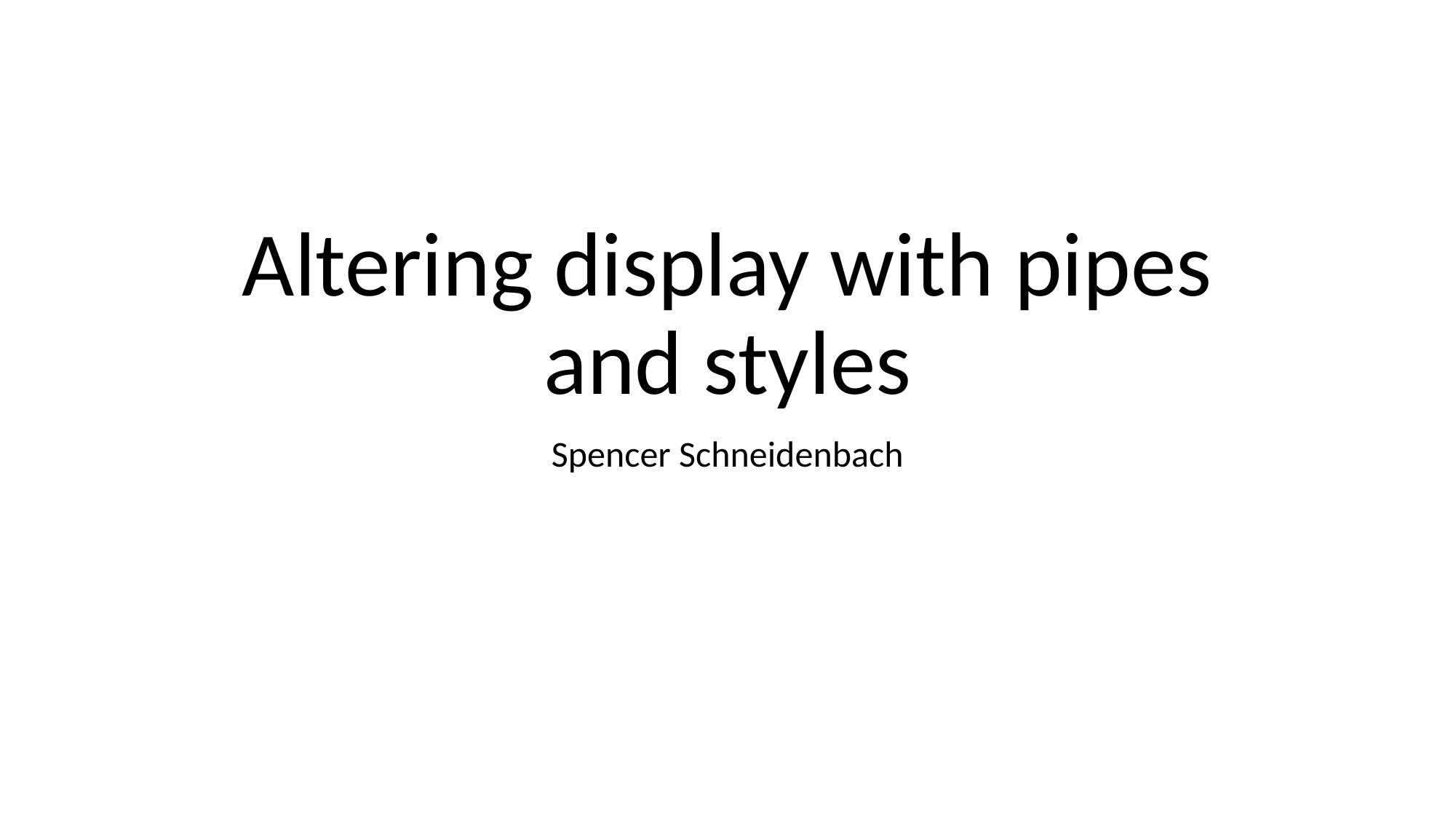

# Altering display with pipes and styles
Spencer Schneidenbach